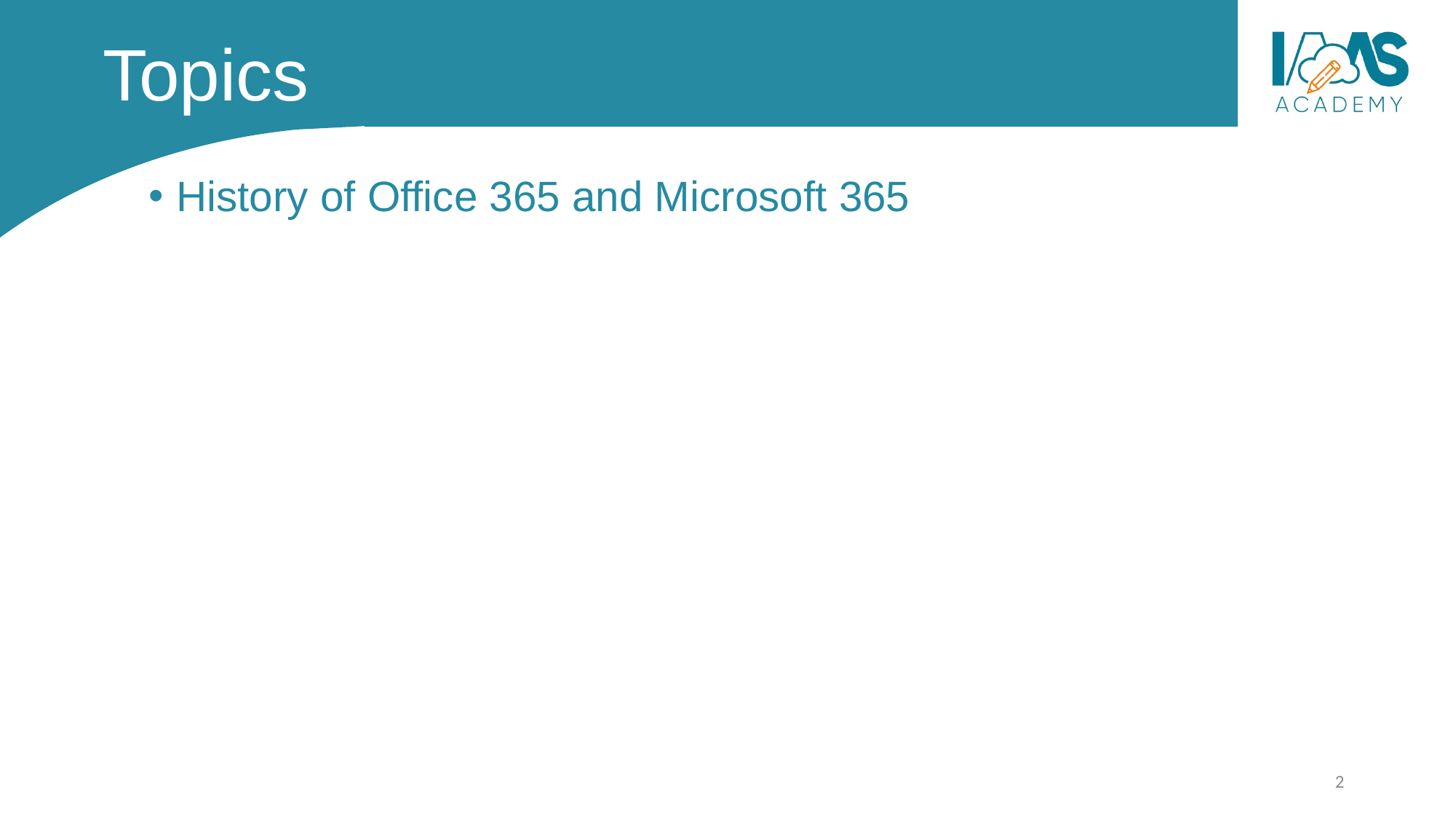

# Topics
History of Office 365 and Microsoft 365
2